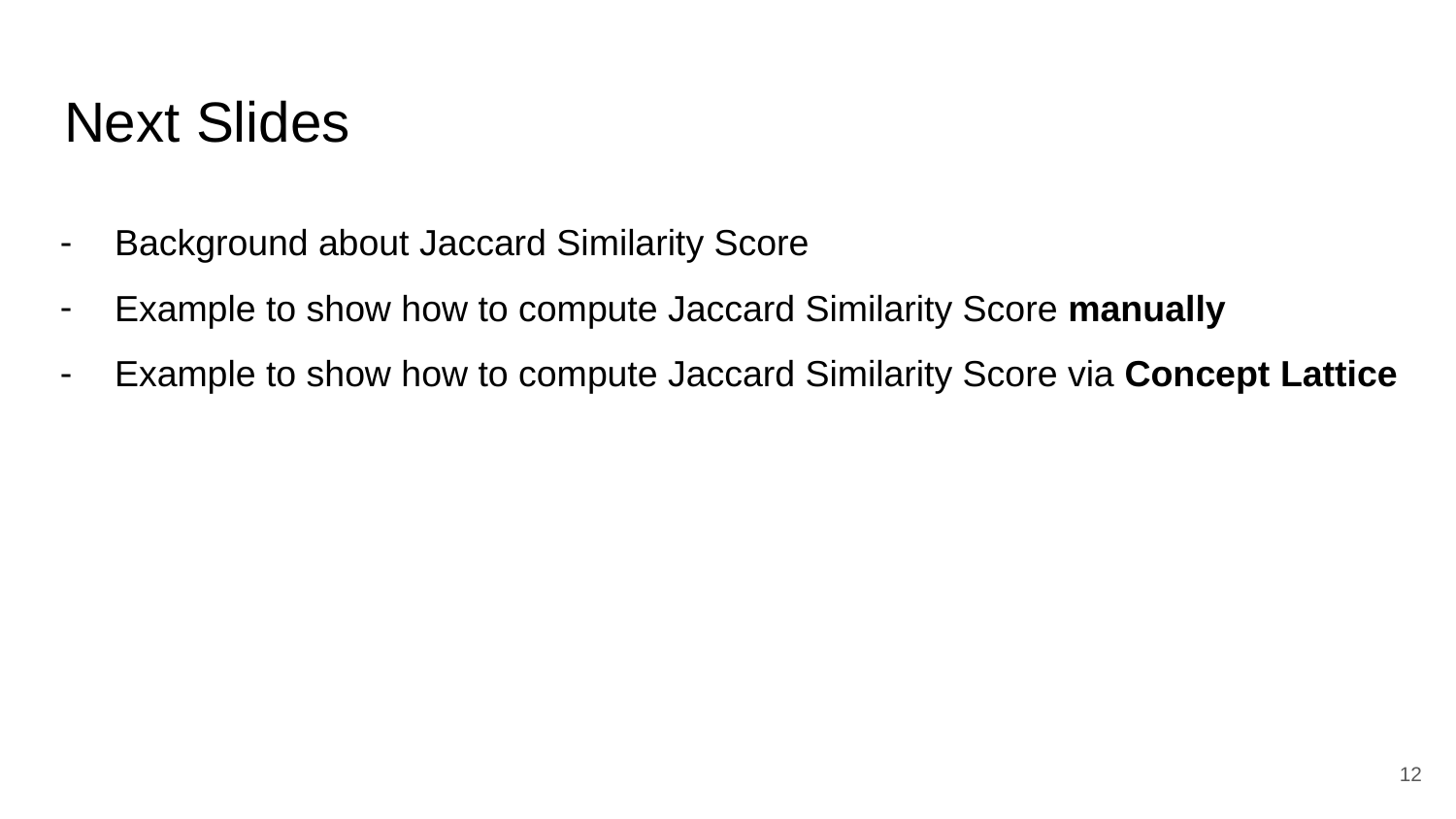

# Next Slides
Background about Jaccard Similarity Score
Example to show how to compute Jaccard Similarity Score manually
Example to show how to compute Jaccard Similarity Score via Concept Lattice
12